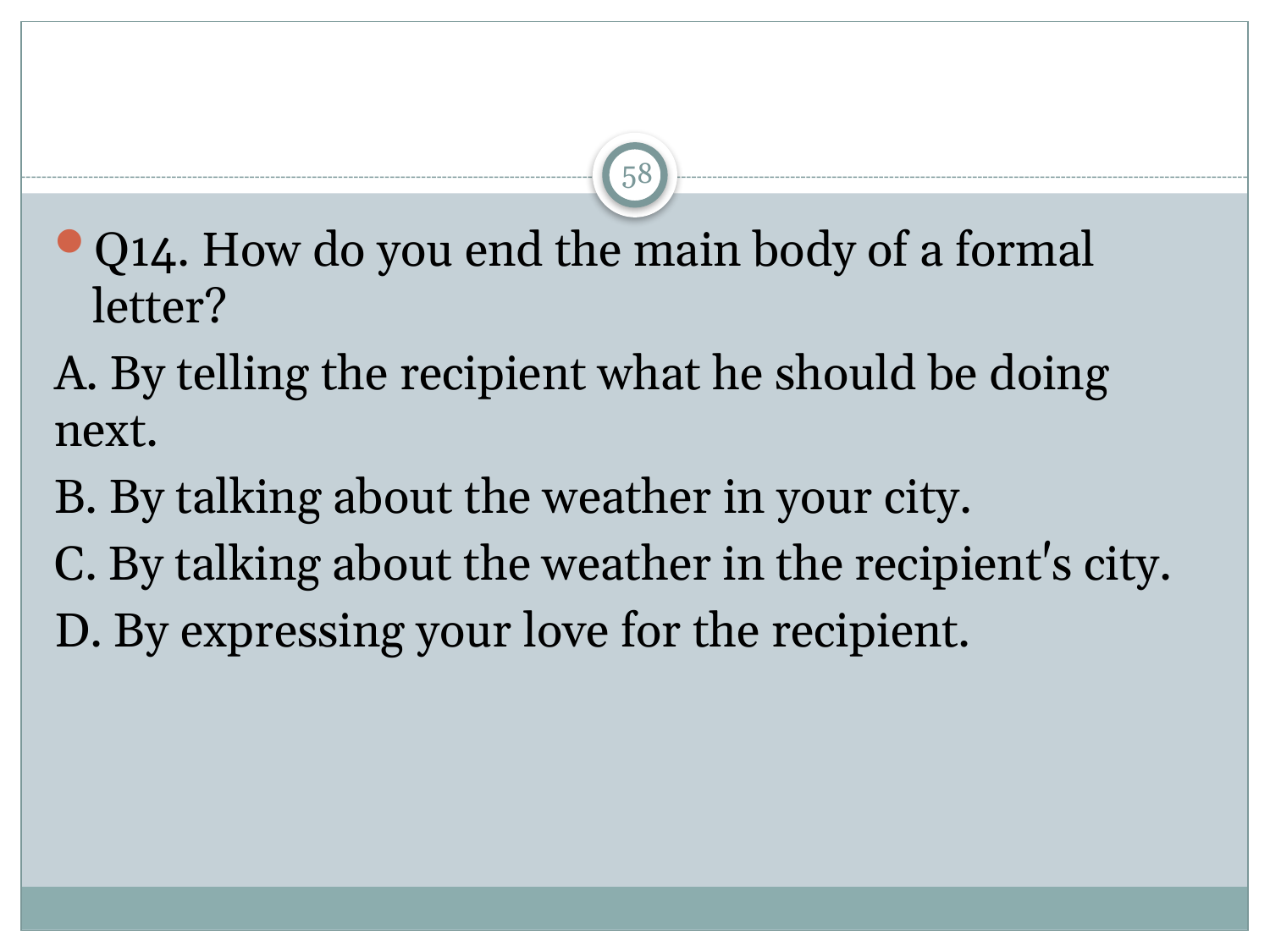

#
58
Q14. How do you end the main body of a formal letter?
A. By telling the recipient what he should be doing next.
B. By talking about the weather in your city.
C. By talking about the weather in the recipient's city.
D. By expressing your love for the recipient.